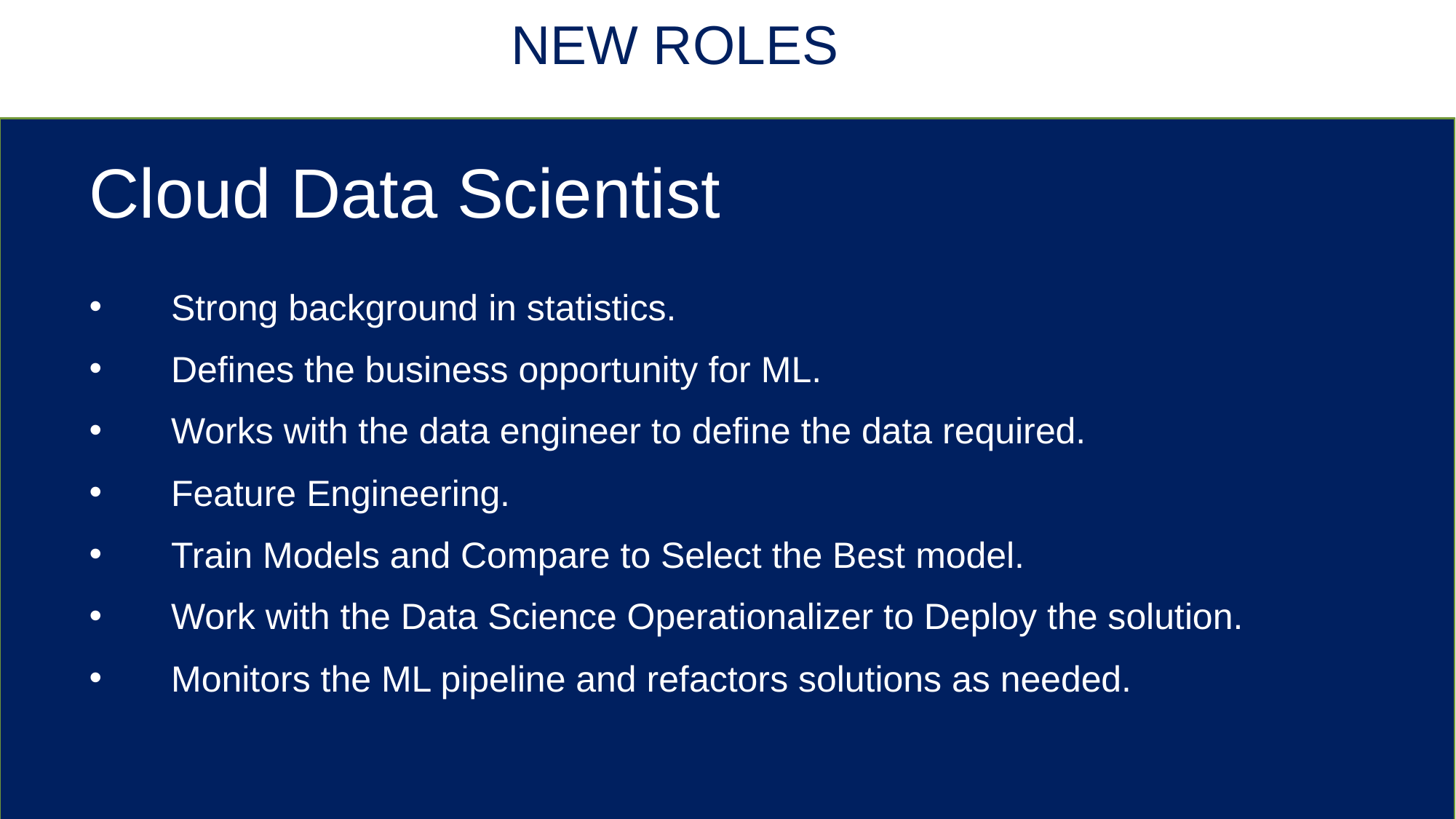

# New roles
Cloud Data Scientist
Strong background in statistics.
Defines the business opportunity for ML.
Works with the data engineer to define the data required.
Feature Engineering.
Train Models and Compare to Select the Best model.
Work with the Data Science Operationalizer to Deploy the solution.
Monitors the ML pipeline and refactors solutions as needed.